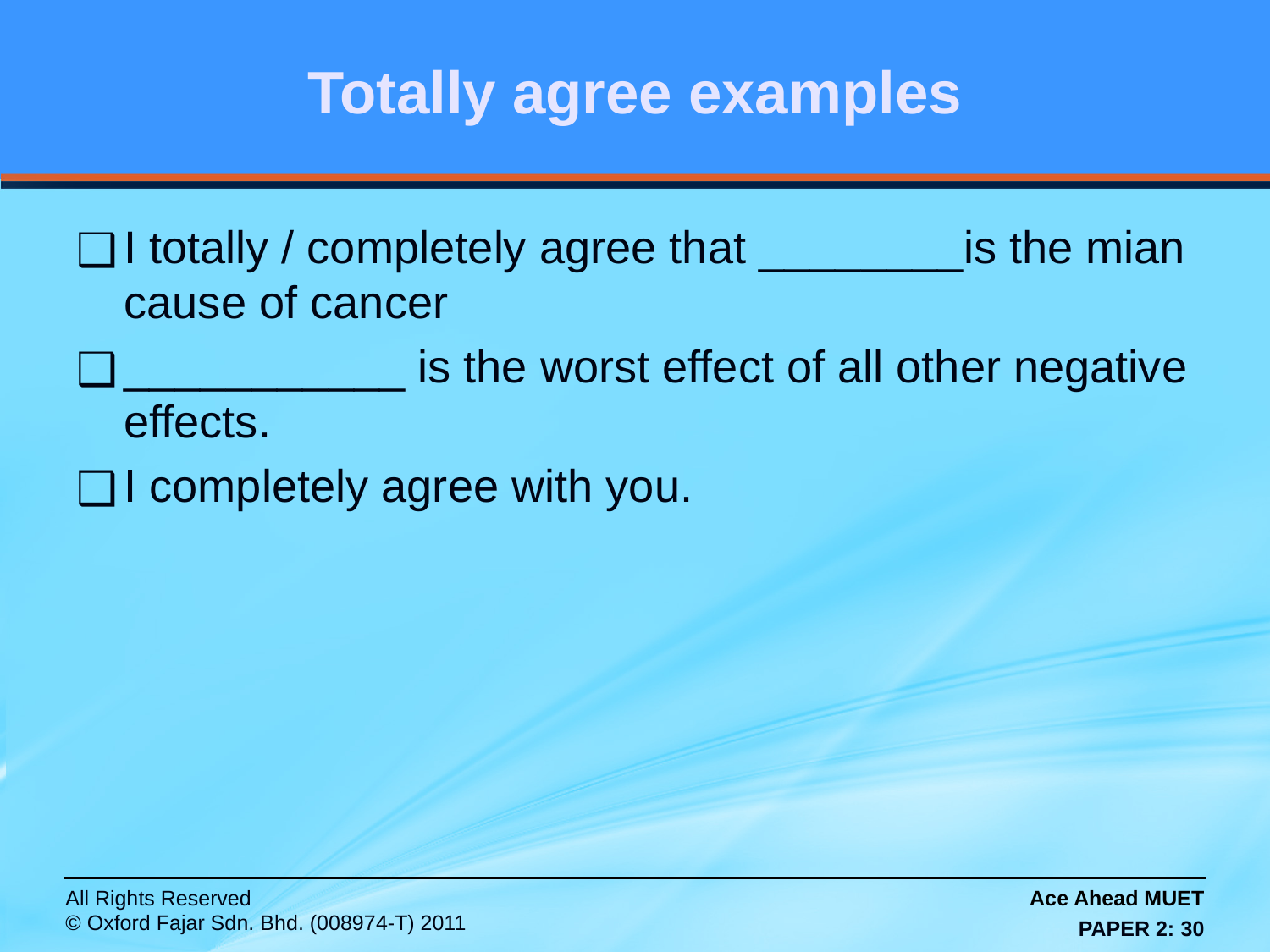

# Totally agree examples
I totally / completely agree that ________is the mian cause of cancer
___________ is the worst effect of all other negative effects.
I completely agree with you.